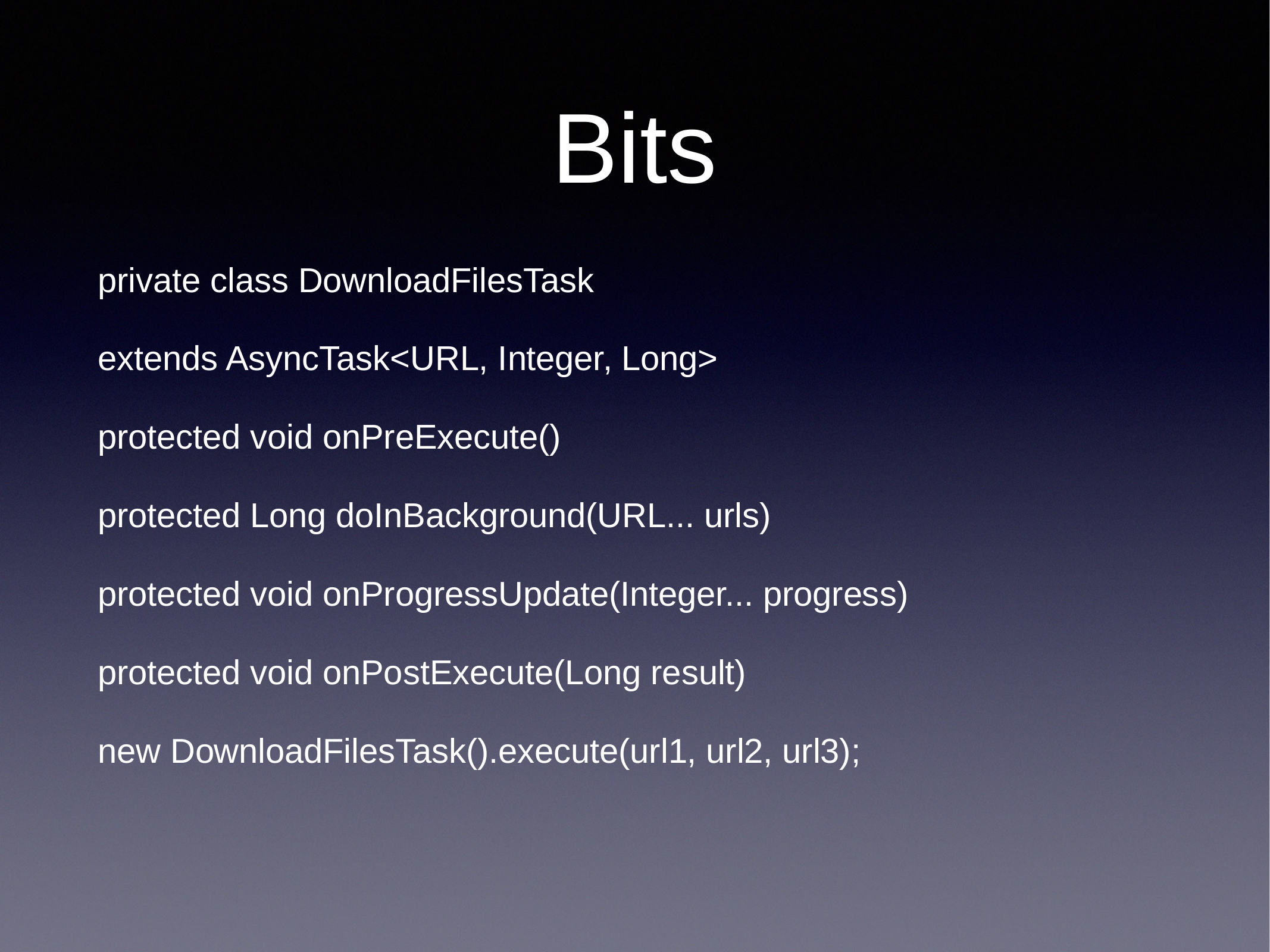

# Bits
private class DownloadFilesTask
extends AsyncTask<URL, Integer, Long>
protected void onPreExecute()
protected Long doInBackground(URL... urls)
protected void onProgressUpdate(Integer... progress)
protected void onPostExecute(Long result)
new DownloadFilesTask().execute(url1, url2, url3);